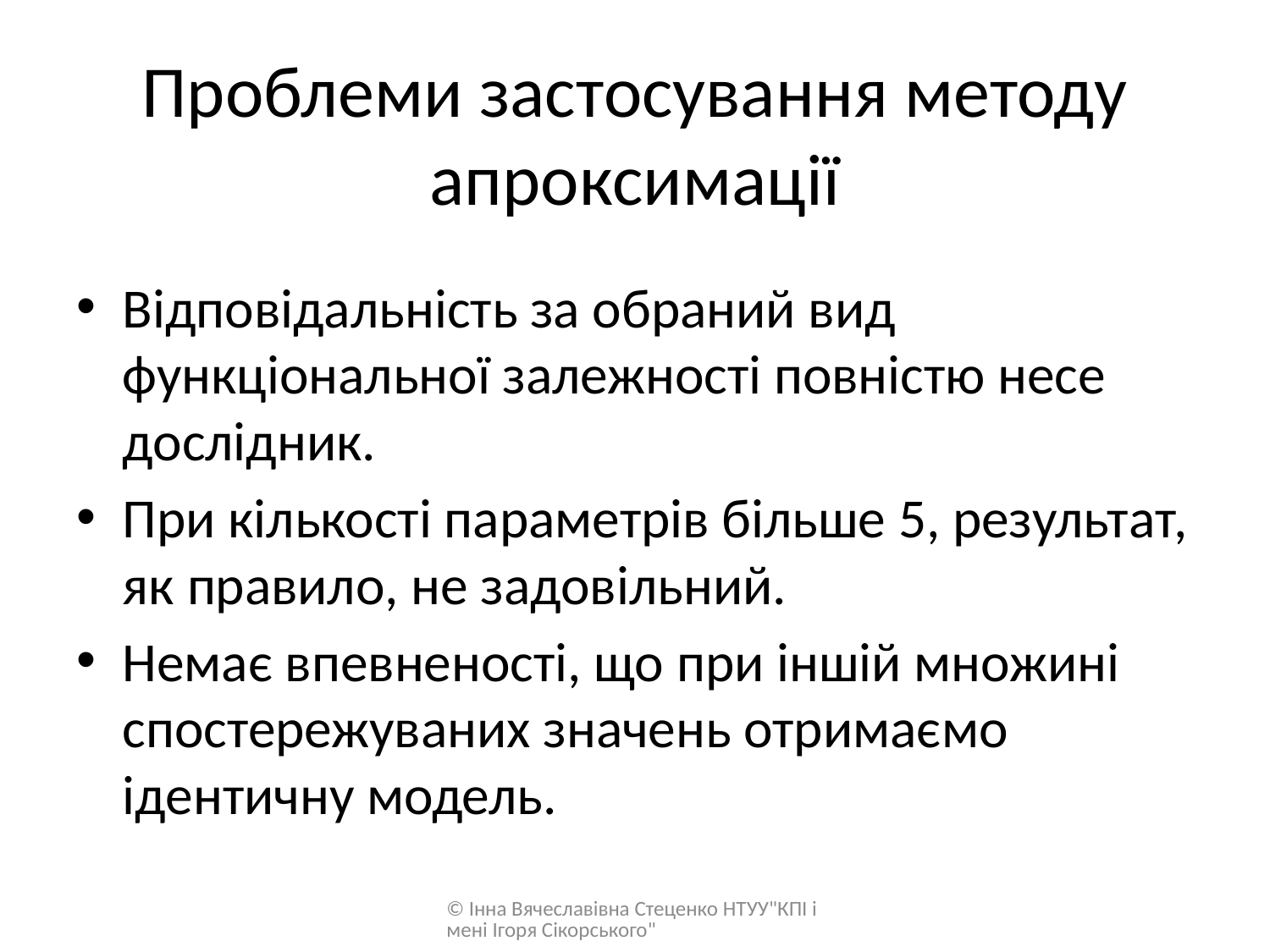

# Проблеми застосування методу апроксимації
Відповідальність за обраний вид функціональної залежності повністю несе дослідник.
При кількості параметрів більше 5, результат, як правило, не задовільний.
Немає впевненості, що при іншій множині спостережуваних значень отримаємо ідентичну модель.

© Інна Вячеславівна Стеценко НТУУ"КПІ імені Ігоря Сікорського"